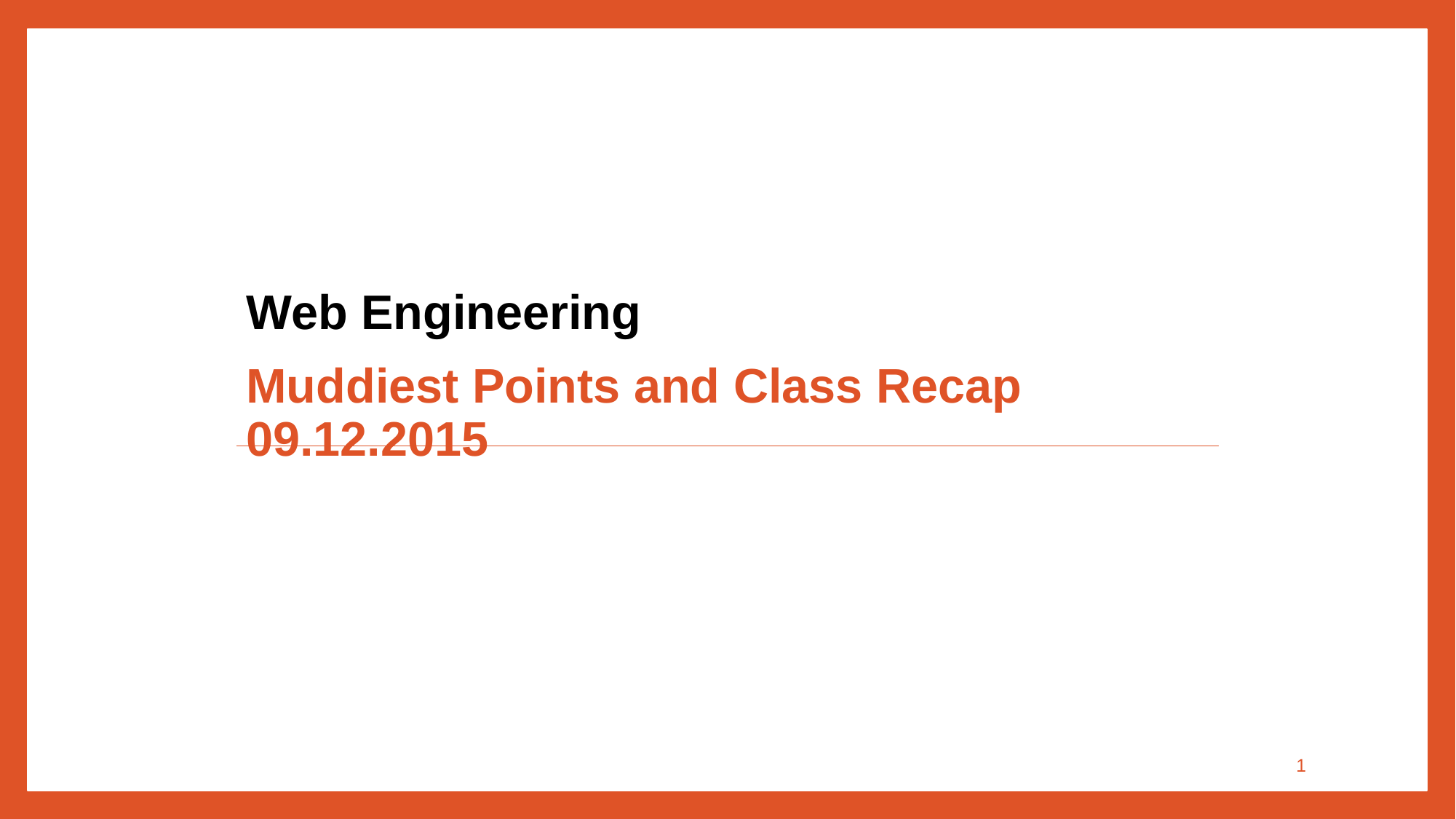

Web Engineering
Muddiest Points and Class Recap 09.12.2015

1